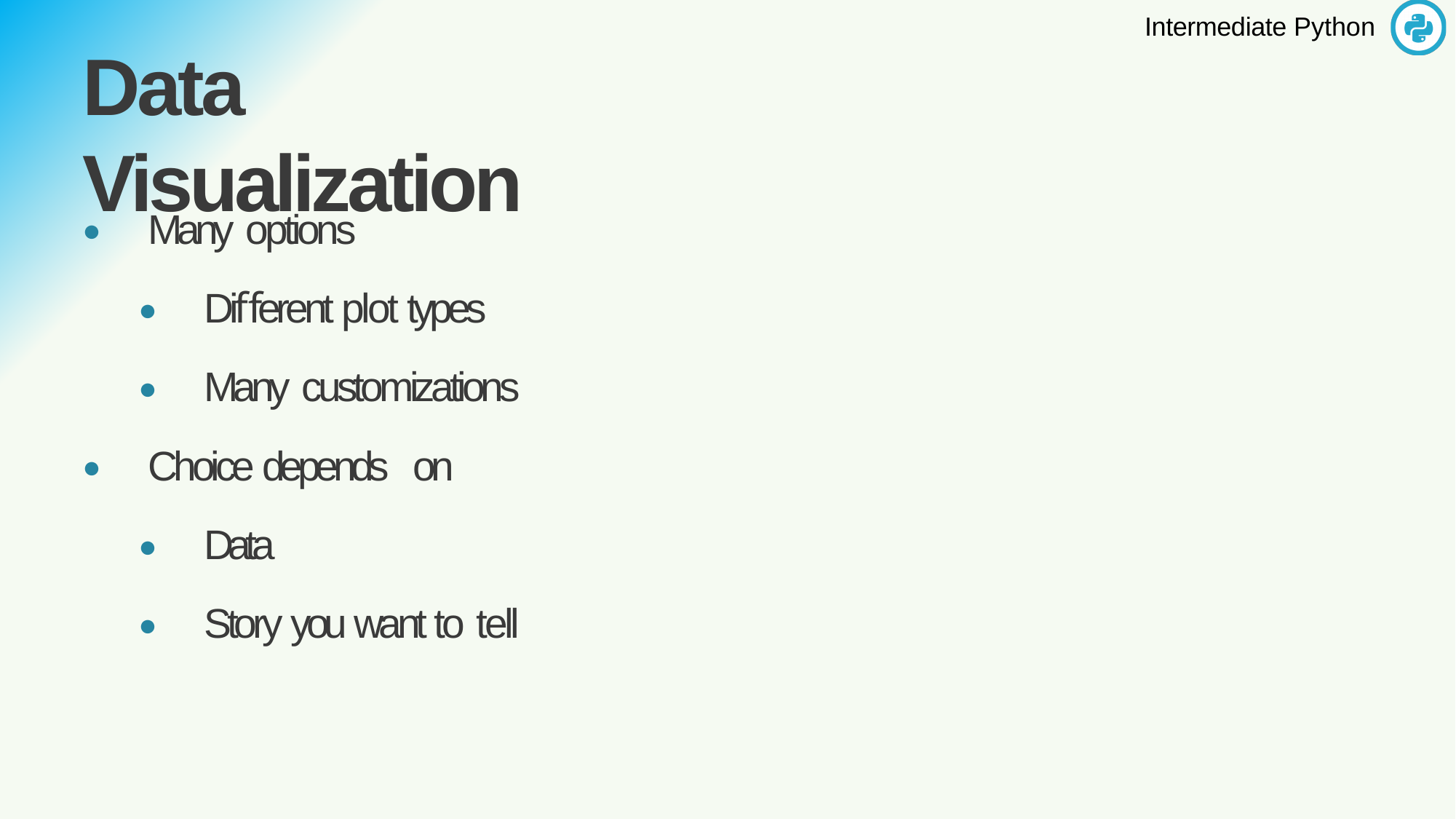

# Data Visualization
Many options
●
Diﬀerent plot types
Many customizations
●
●
Choice depends  on
●
Data
Story you want to tell
●
●